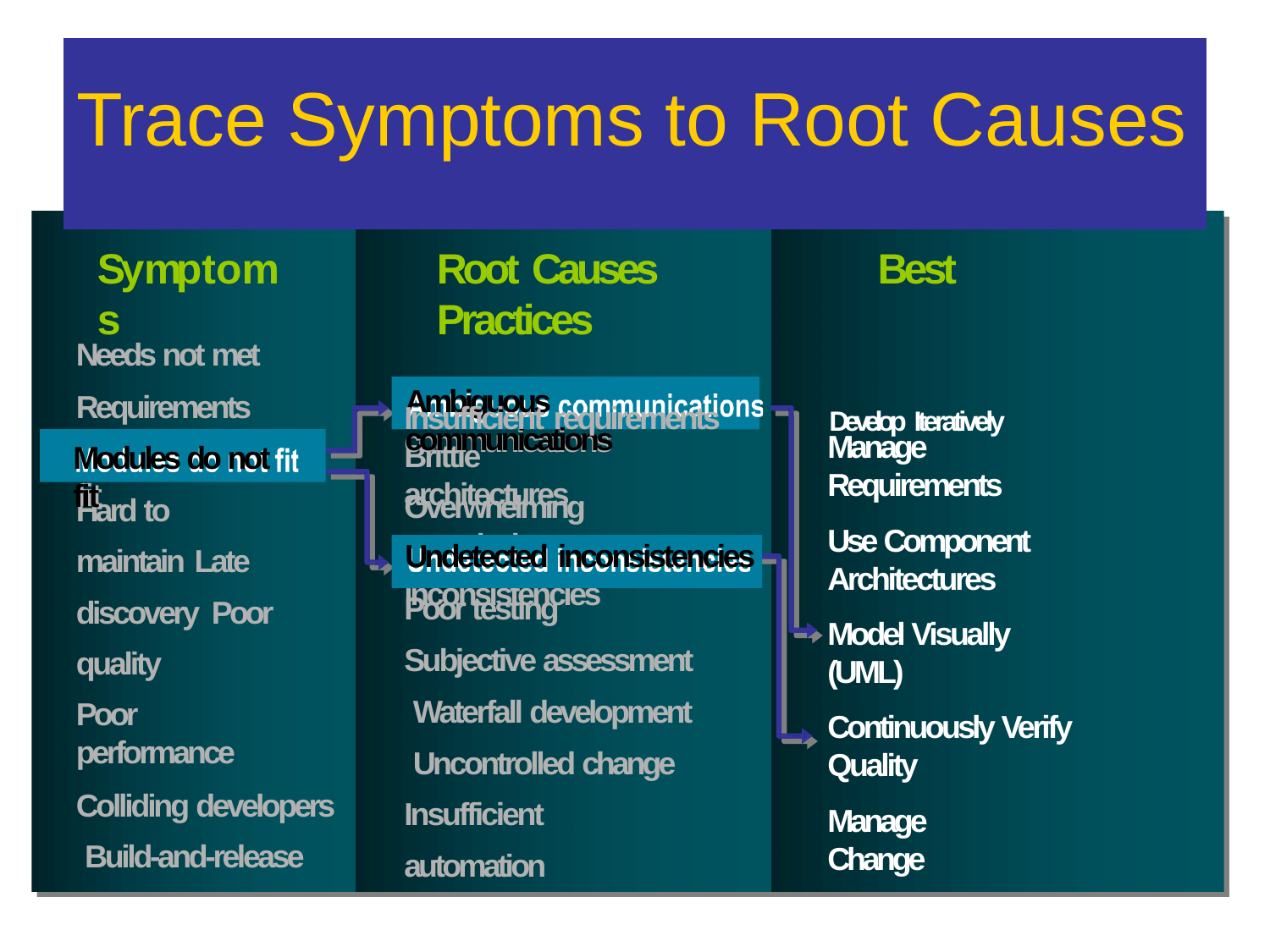

# Trace Symptoms to Root Causes

Symptoms
Root Causes	Best Practices
Insufficient requirements	Develop Iteratively
Needs not met  Requirements churn

Ambiguous communications
Ambiguous communications
Manage Requirements

Brittle architectures
Modules do not fit
Modules don’t fit
Hard to maintain  Late discovery  Poor quality
Poor performance
Colliding developers  Build-and-release
Overwhelming complexity
Use Component Architectures
Undetected inconsistencies
Undetected inconsistencies
Poor testing  Subjective assessment  Waterfall development  Uncontrolled change  Insufficient automation
Model Visually (UML)
Continuously Verify Quality
Manage Change